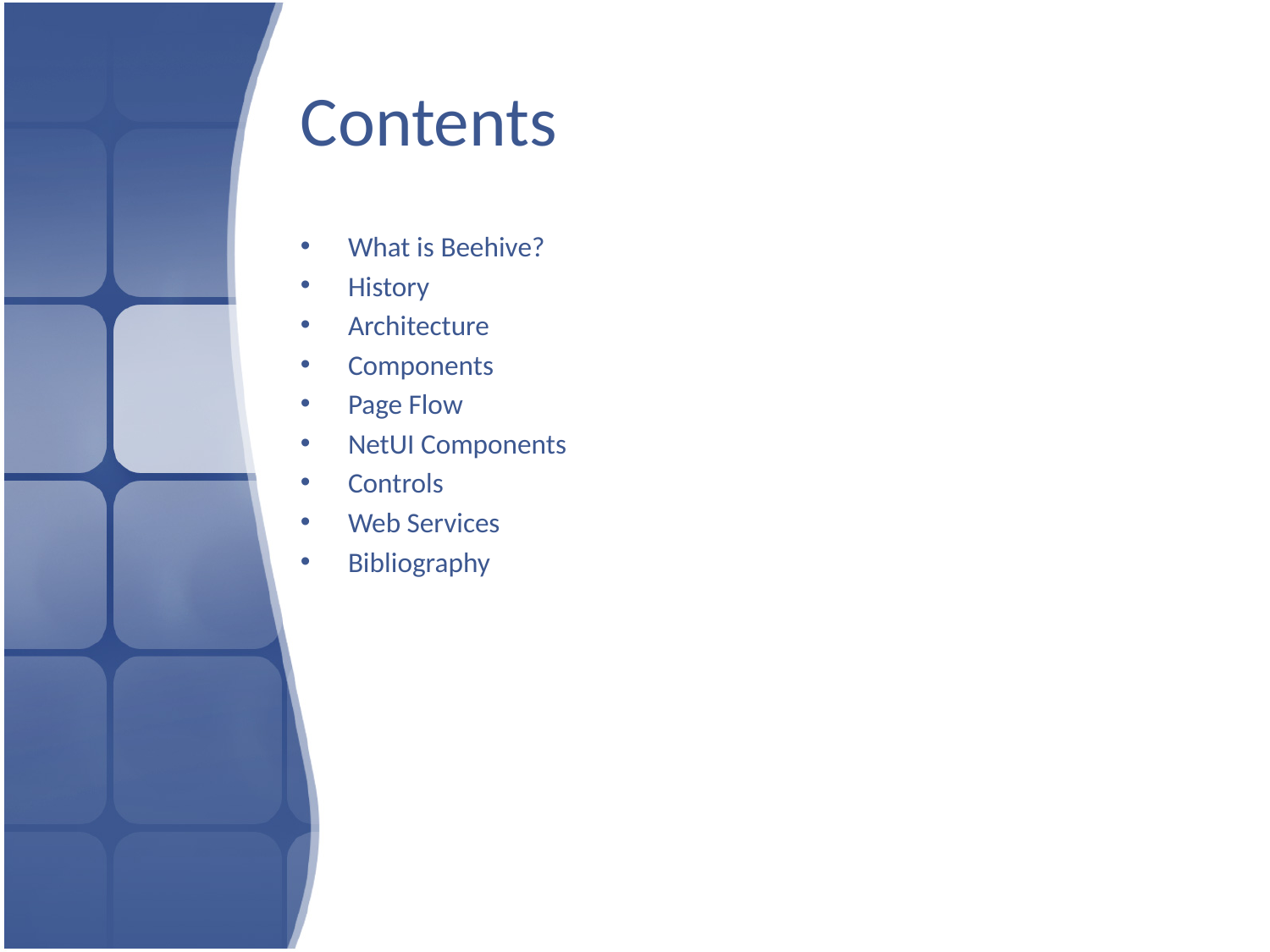

# Contents
What is Beehive?
History
Architecture
Components
Page Flow
NetUI Components
Controls
Web Services
Bibliography